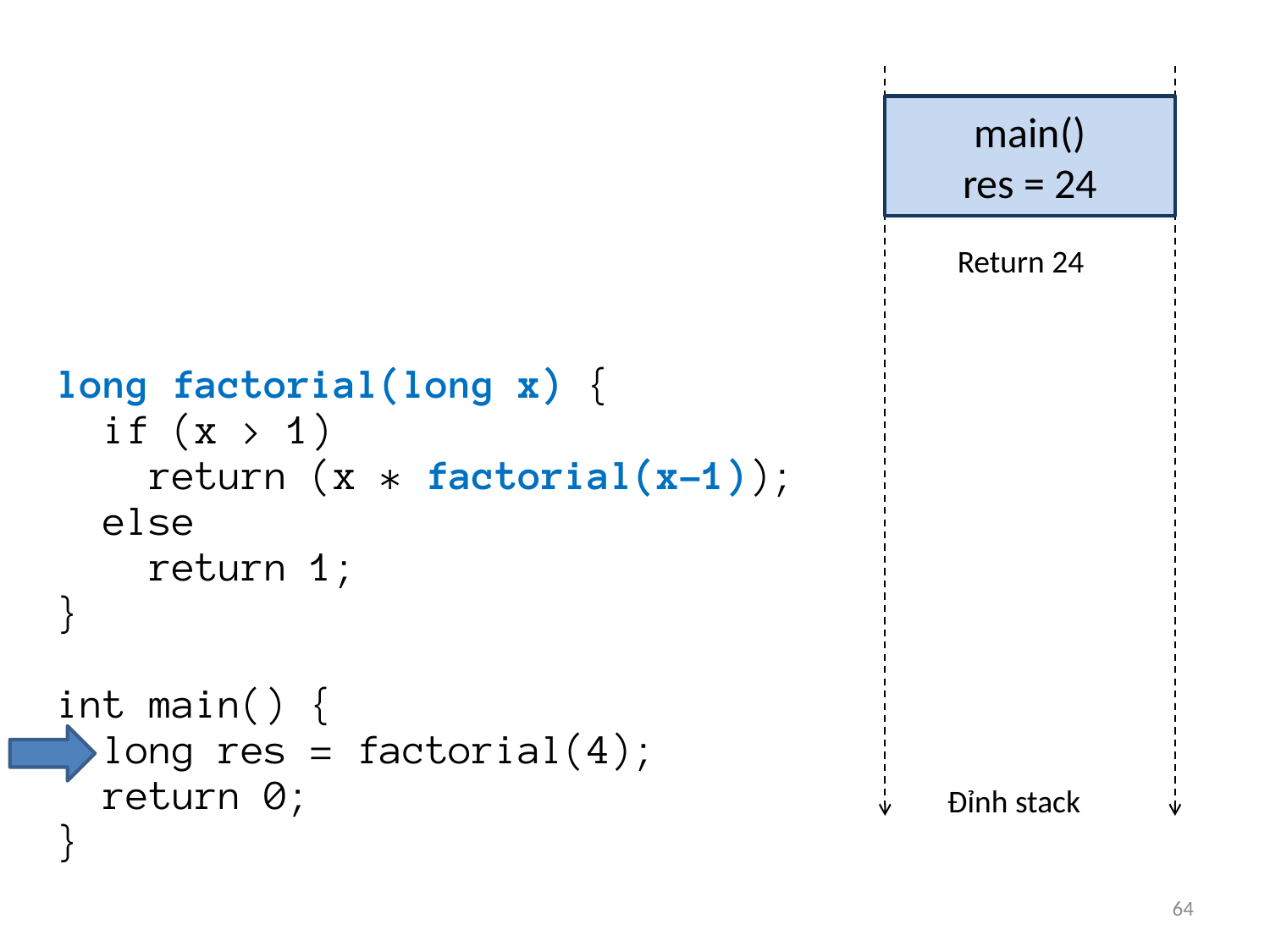

#
main()
res = 24

Return 24
long factorial(long x) {
  if (x > 1)
    return (x * factorial(x-1));
  else
    return 1;
}

int main() {
  long res = factorial(4);
  return 0;
}

Đỉnh stack
64